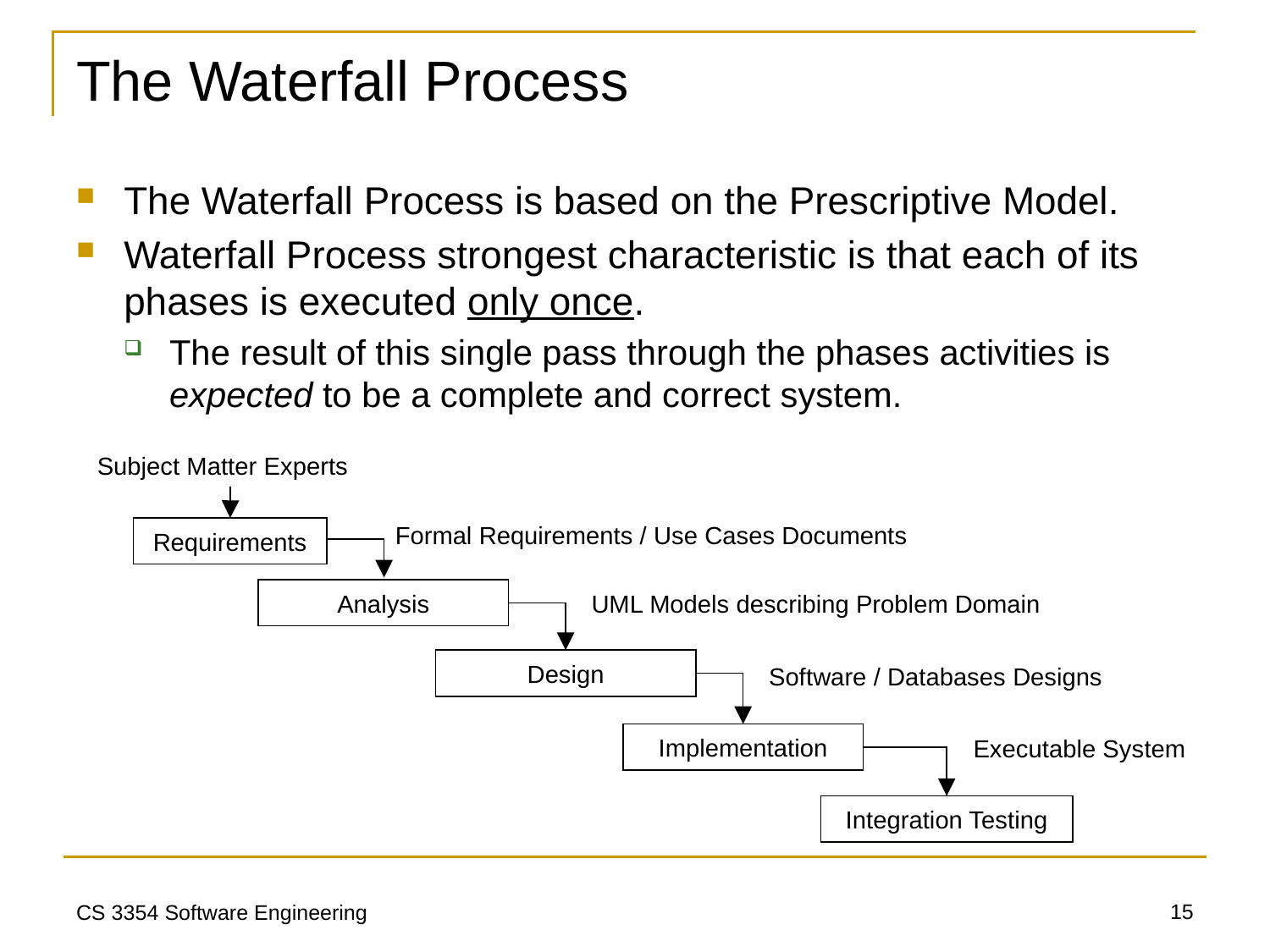

# The Waterfall Process
The Waterfall Process is based on the Prescriptive Model.
Waterfall Process strongest characteristic is that each of its phases is executed only once.
The result of this single pass through the phases activities is expected to be a complete and correct system.
Subject Matter Experts
Formal Requirements / Use Cases Documents
Requirements
Analysis
UML Models describing Problem Domain
Design
Software / Databases Designs
Implementation
Executable System
Integration Testing
15
CS 3354 Software Engineering